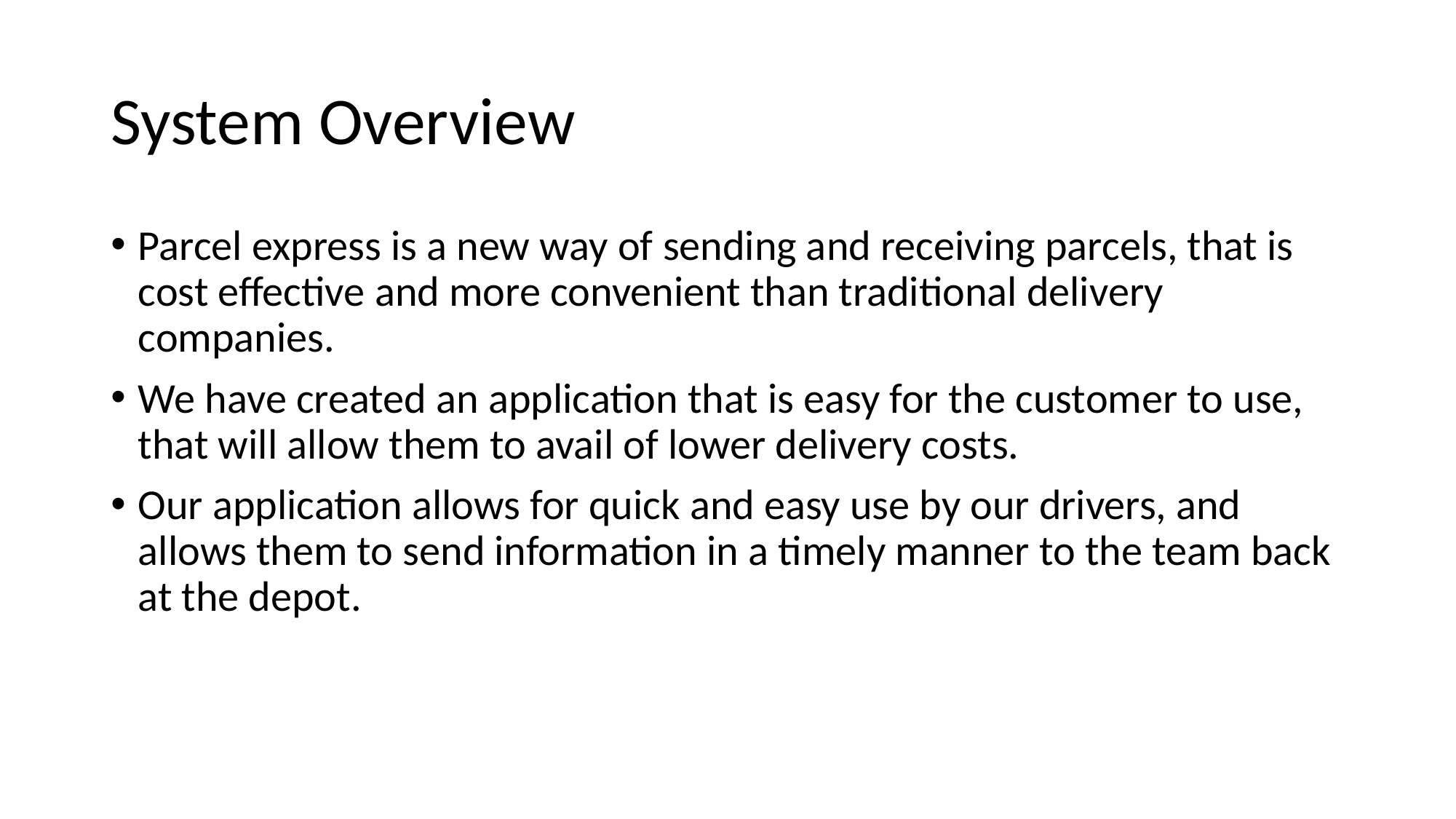

# System Overview
Parcel express is a new way of sending and receiving parcels, that is cost effective and more convenient than traditional delivery companies.
We have created an application that is easy for the customer to use, that will allow them to avail of lower delivery costs.
Our application allows for quick and easy use by our drivers, and allows them to send information in a timely manner to the team back at the depot.